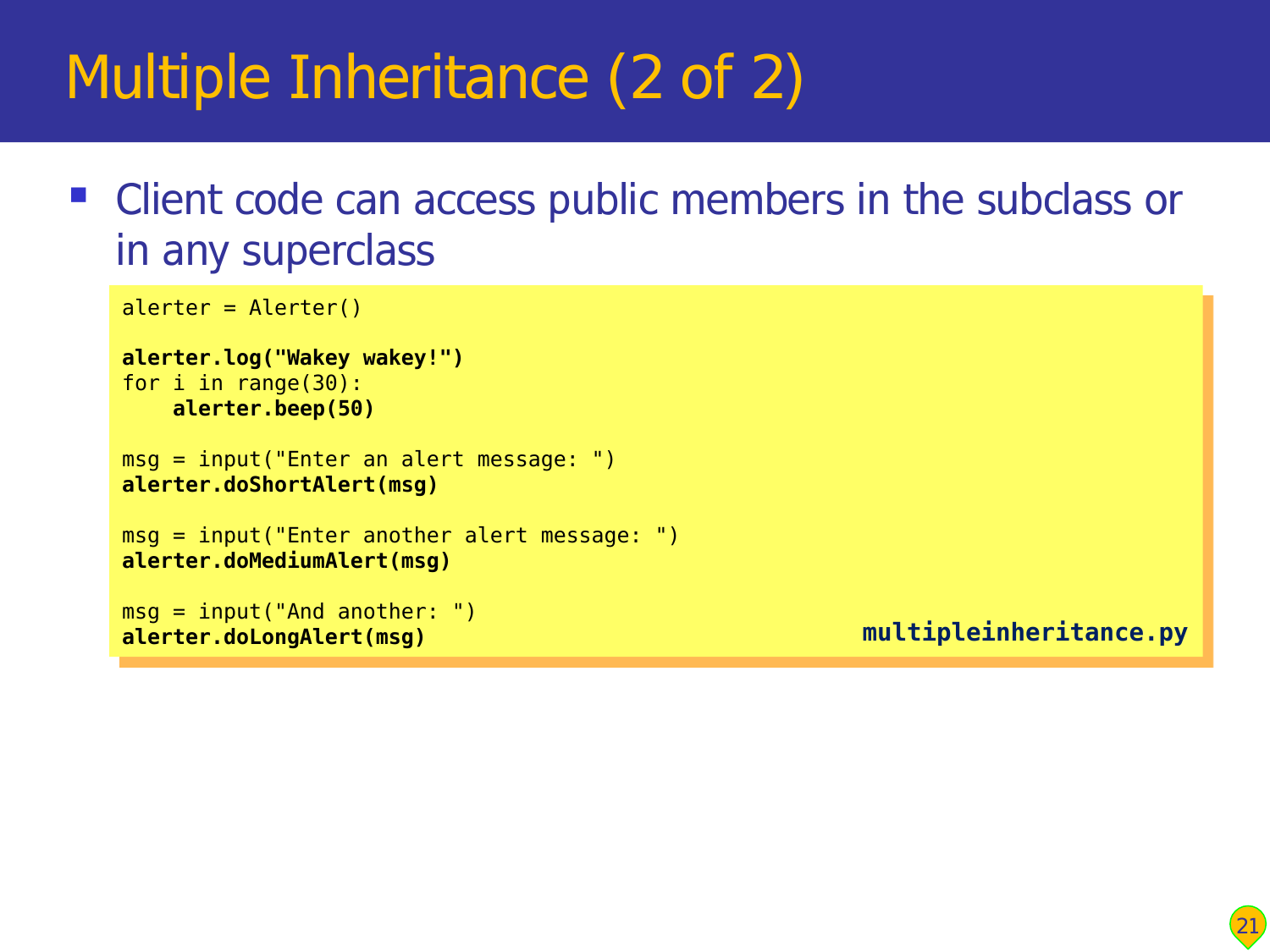

# Multiple Inheritance (2 of 2)
Client code can access public members in the subclass or in any superclass
alerter = Alerter()

alerter.log("Wakey wakey!")
for i in range(30):
    alerter.beep(50)

msg = input("Enter an alert message: ")
alerter.doShortAlert(msg)

msg = input("Enter another alert message: ")
alerter.doMediumAlert(msg)

msg = input("And another: ")
alerter.doLongAlert(msg)
multipleinheritance.py
21